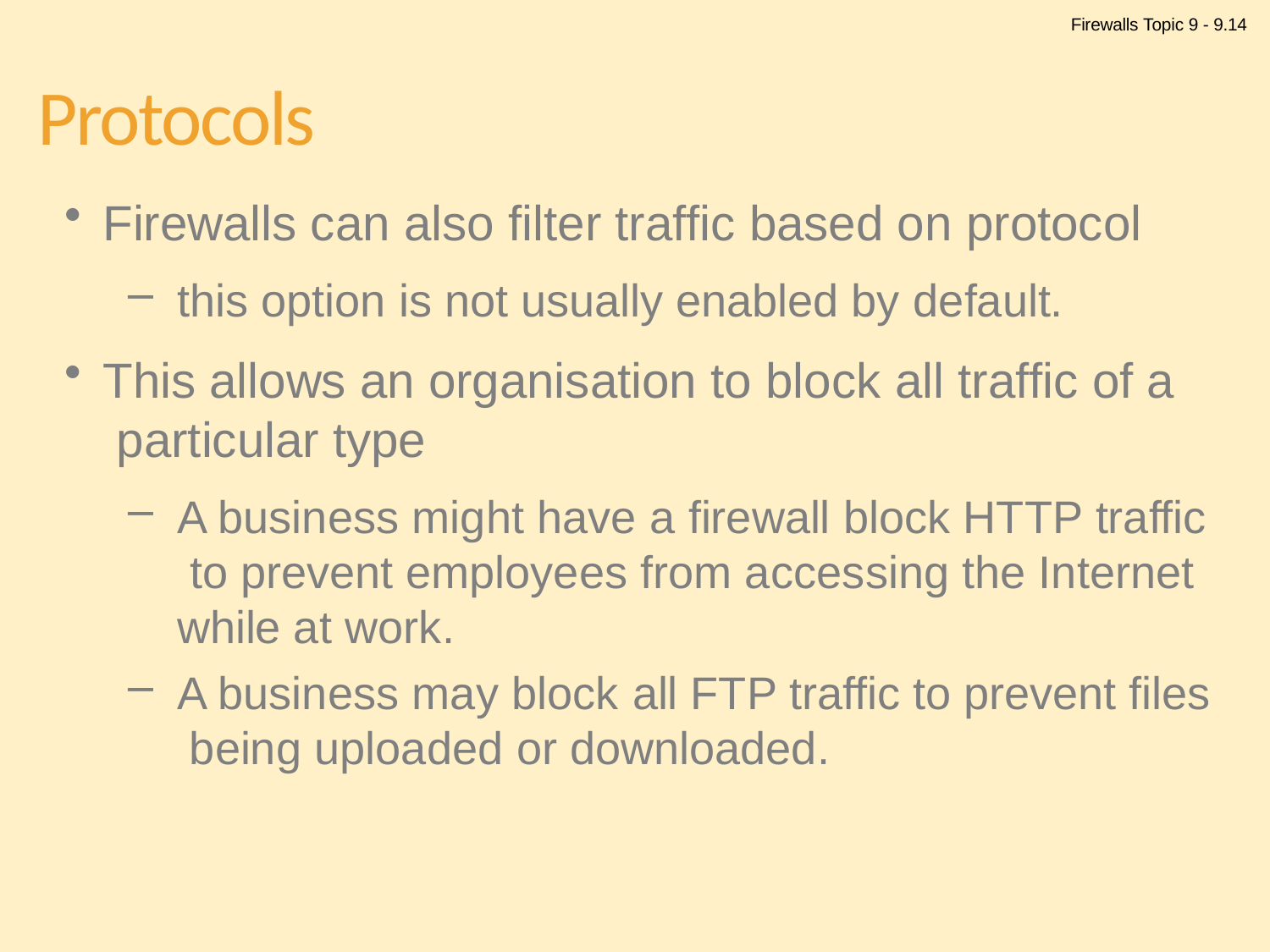

Firewalls Topic 9 - 9.14
# Protocols
Firewalls can also filter traffic based on protocol
this option is not usually enabled by default.
This allows an organisation to block all traffic of a  particular type
A business might have a firewall block HTTP traffic  to prevent employees from accessing the Internet  while at work.
A business may block all FTP traffic to prevent files  being uploaded or downloaded.